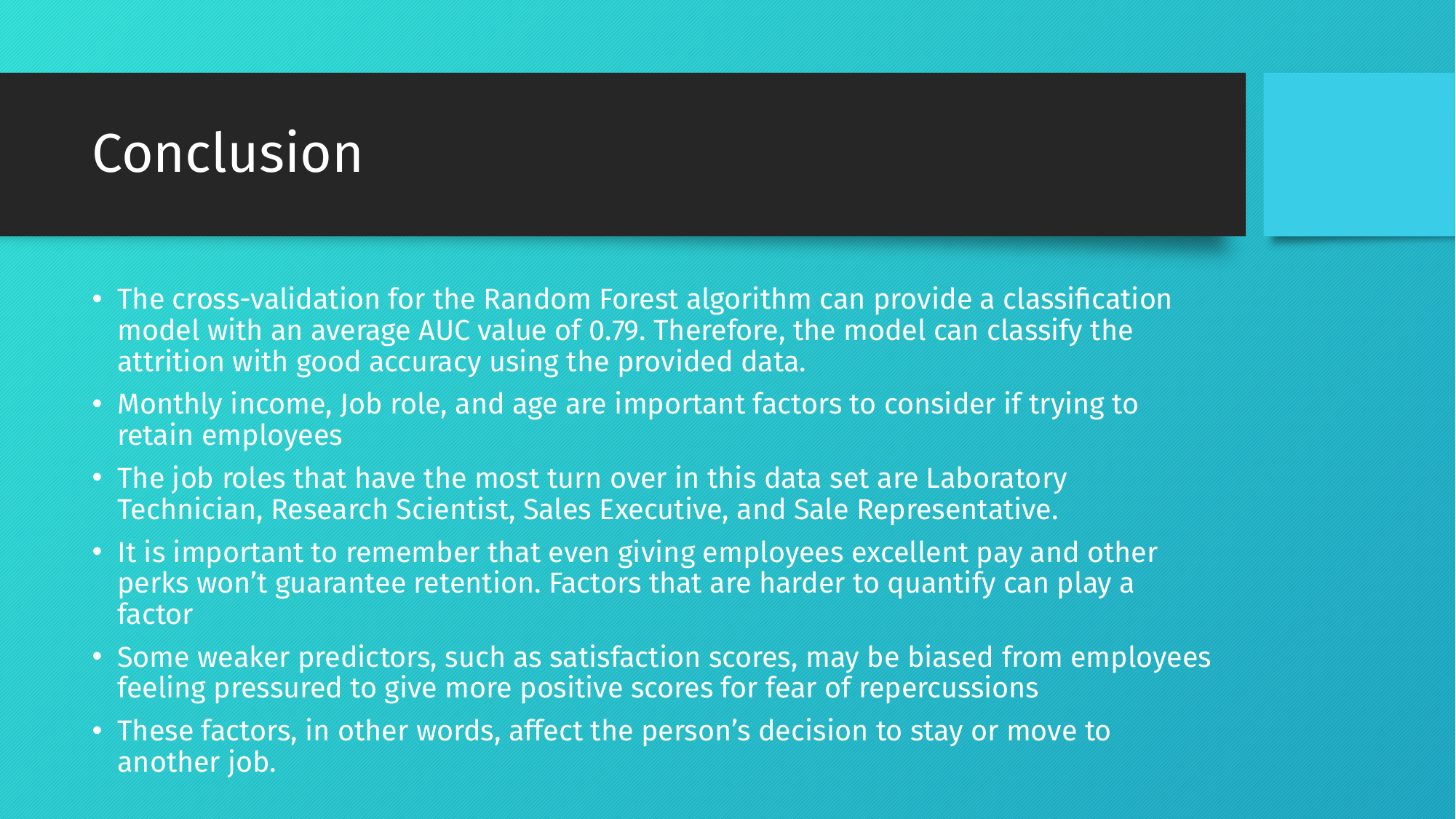

# Conclusion
The cross-validation for the Random Forest algorithm can provide a classification model with an average AUC value of 0.79. Therefore, the model can classify the attrition with good accuracy using the provided data.
Monthly income, Job role, and age are important factors to consider if trying to retain employees
The job roles that have the most turn over in this data set are Laboratory Technician, Research Scientist, Sales Executive, and Sale Representative.
It is important to remember that even giving employees excellent pay and other perks won’t guarantee retention. Factors that are harder to quantify can play a factor
Some weaker predictors, such as satisfaction scores, may be biased from employees feeling pressured to give more positive scores for fear of repercussions
These factors, in other words, affect the person’s decision to stay or move to another job.